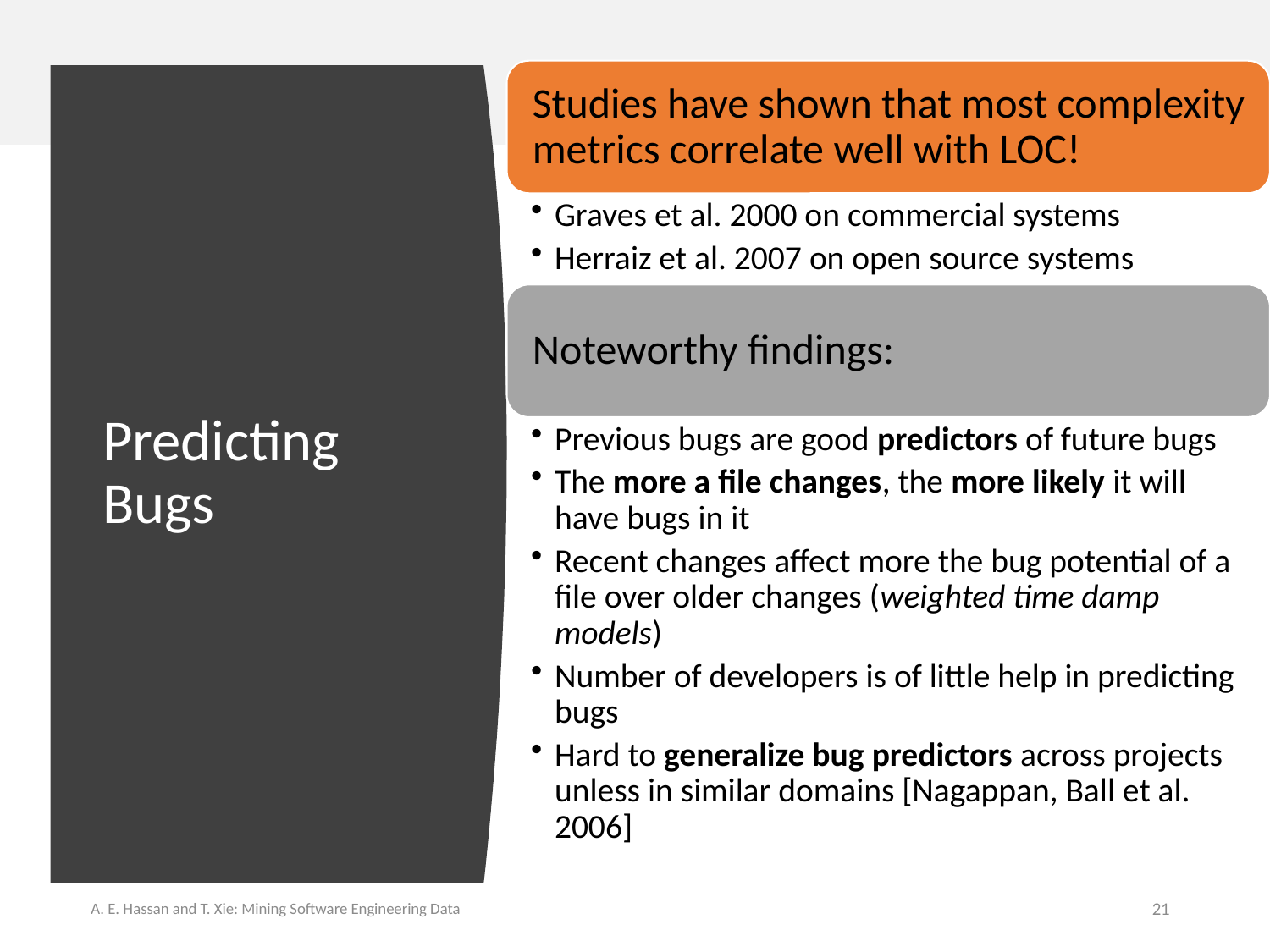

Studies have shown that most complexity metrics correlate well with LOC!
Graves et al. 2000 on commercial systems
Herraiz et al. 2007 on open source systems
Noteworthy findings:
Previous bugs are good predictors of future bugs
The more a file changes, the more likely it will have bugs in it
Recent changes affect more the bug potential of a file over older changes (weighted time damp models)
Number of developers is of little help in predicting bugs
Hard to generalize bug predictors across projects unless in similar domains [Nagappan, Ball et al. 2006]

# Predicting Bugs
A. E. Hassan and T. Xie: Mining Software Engineering Data
21